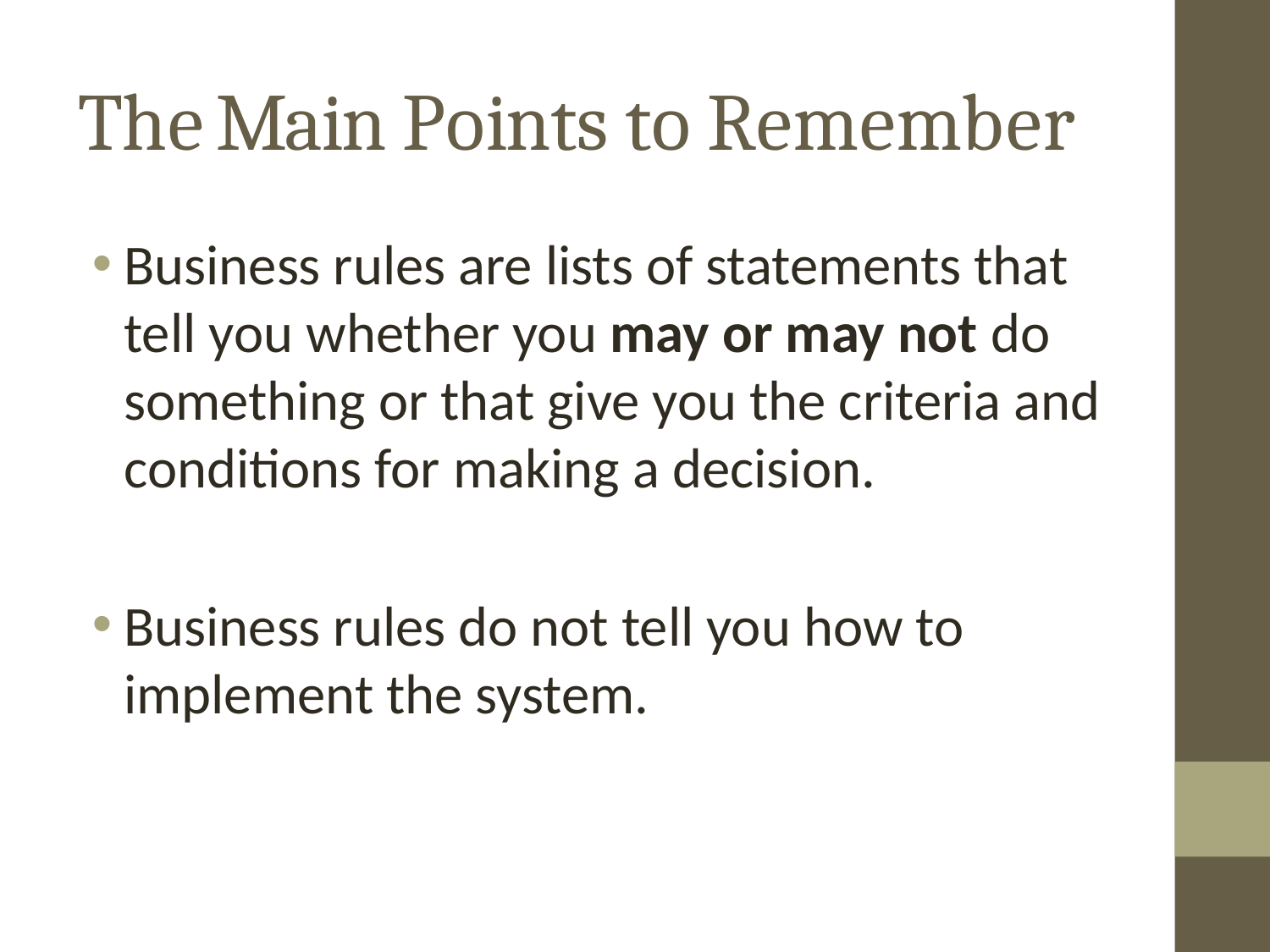

# The Main Points to Remember
Business rules are lists of statements that tell you whether you may or may not do something or that give you the criteria and conditions for making a decision.

Business rules do not tell you how to implement the system.